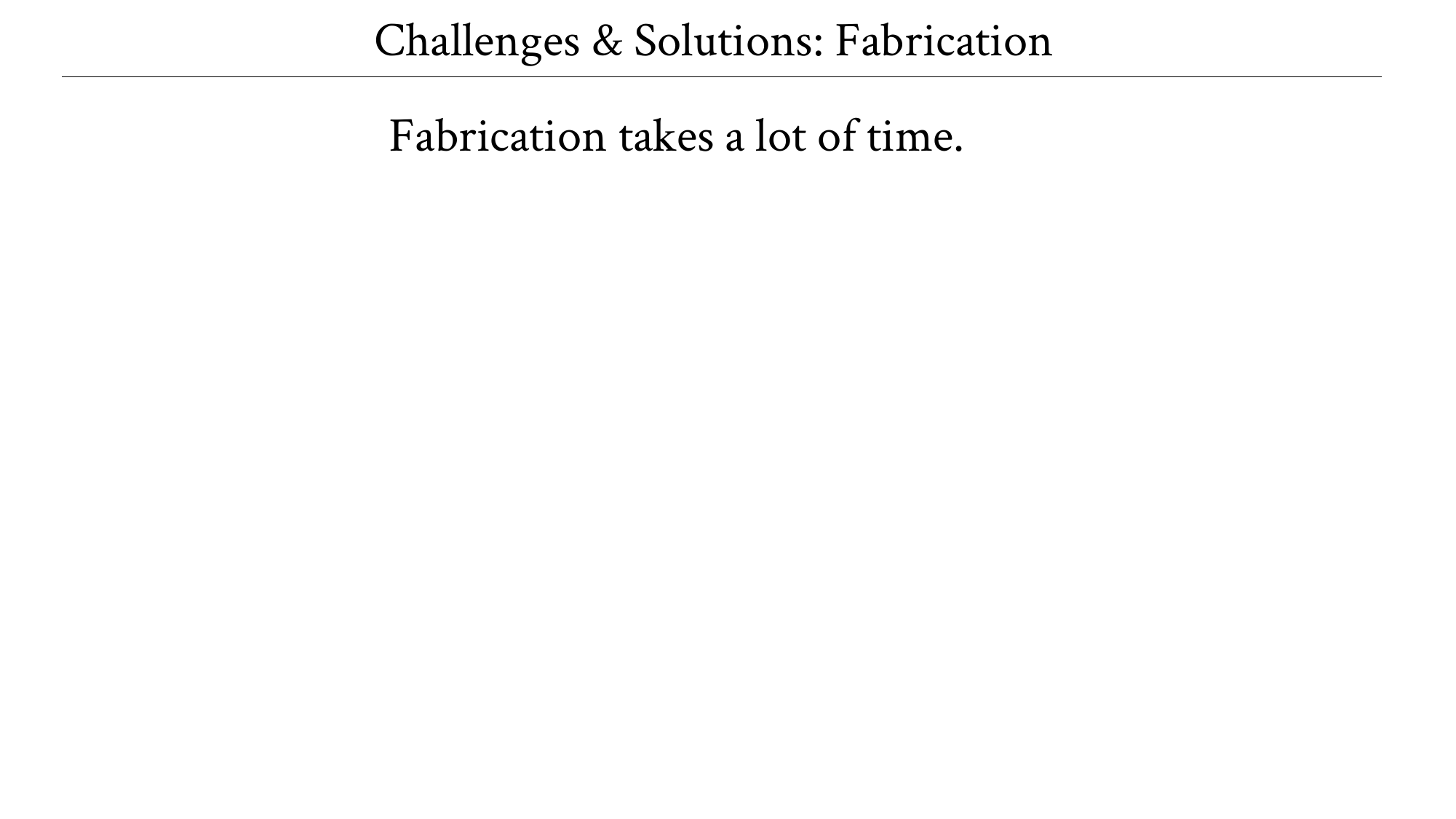

Challenges & Solutions: Fabrication
Fabrication takes a lot of time.